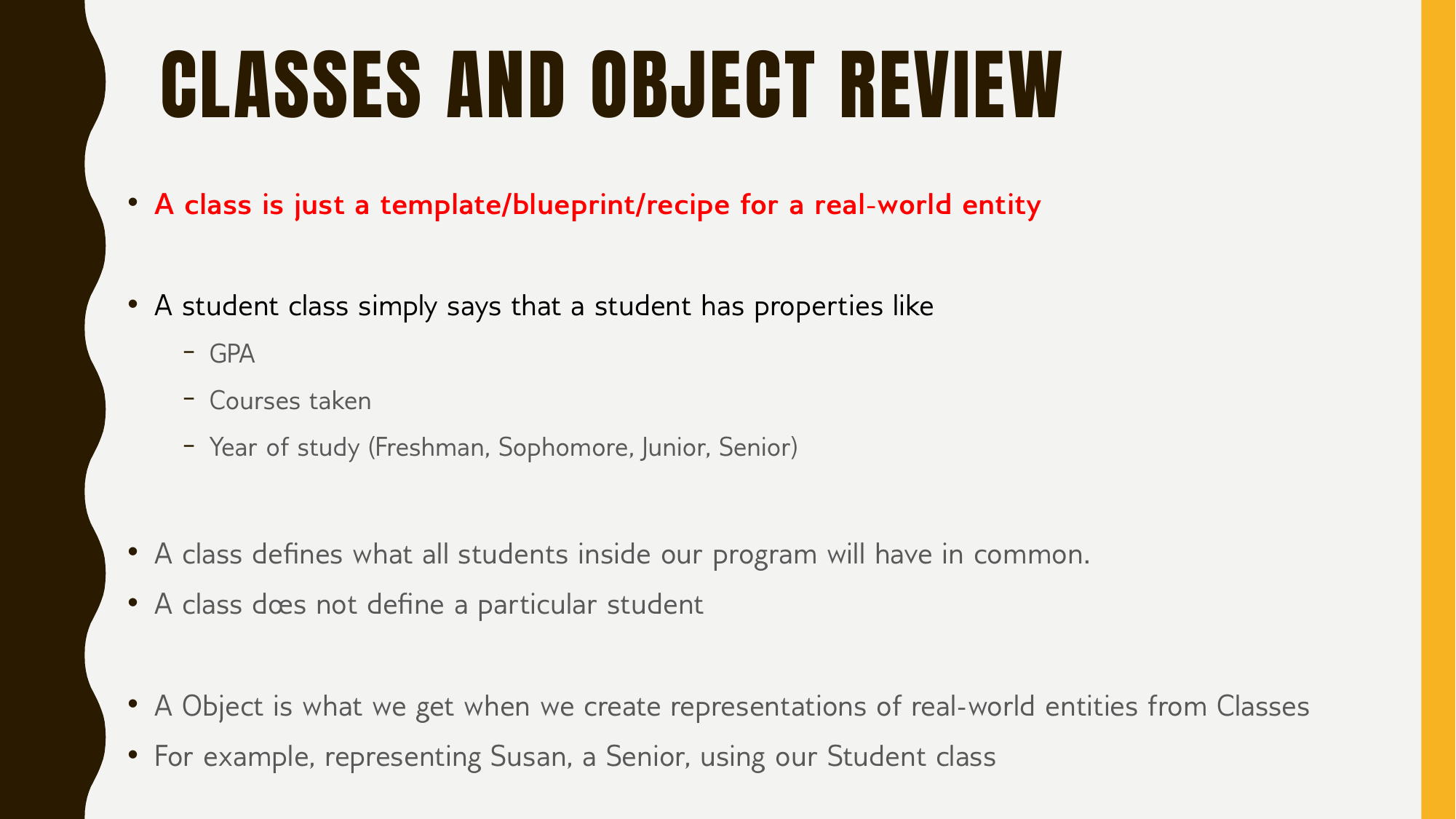

# Classes and object review
A class is just a template/blueprint/recipe for a real-world entity

A student class simply says that a student has properties like
GPA
Courses taken
Year of study (Freshman, Sophomore, Junior, Senior)

A class defines what all students inside our program will have in common.
A class does not define a particular student

A Object is what we get when we create representations of real-world entities from Classes
For example, representing Susan, a Senior, using our Student class